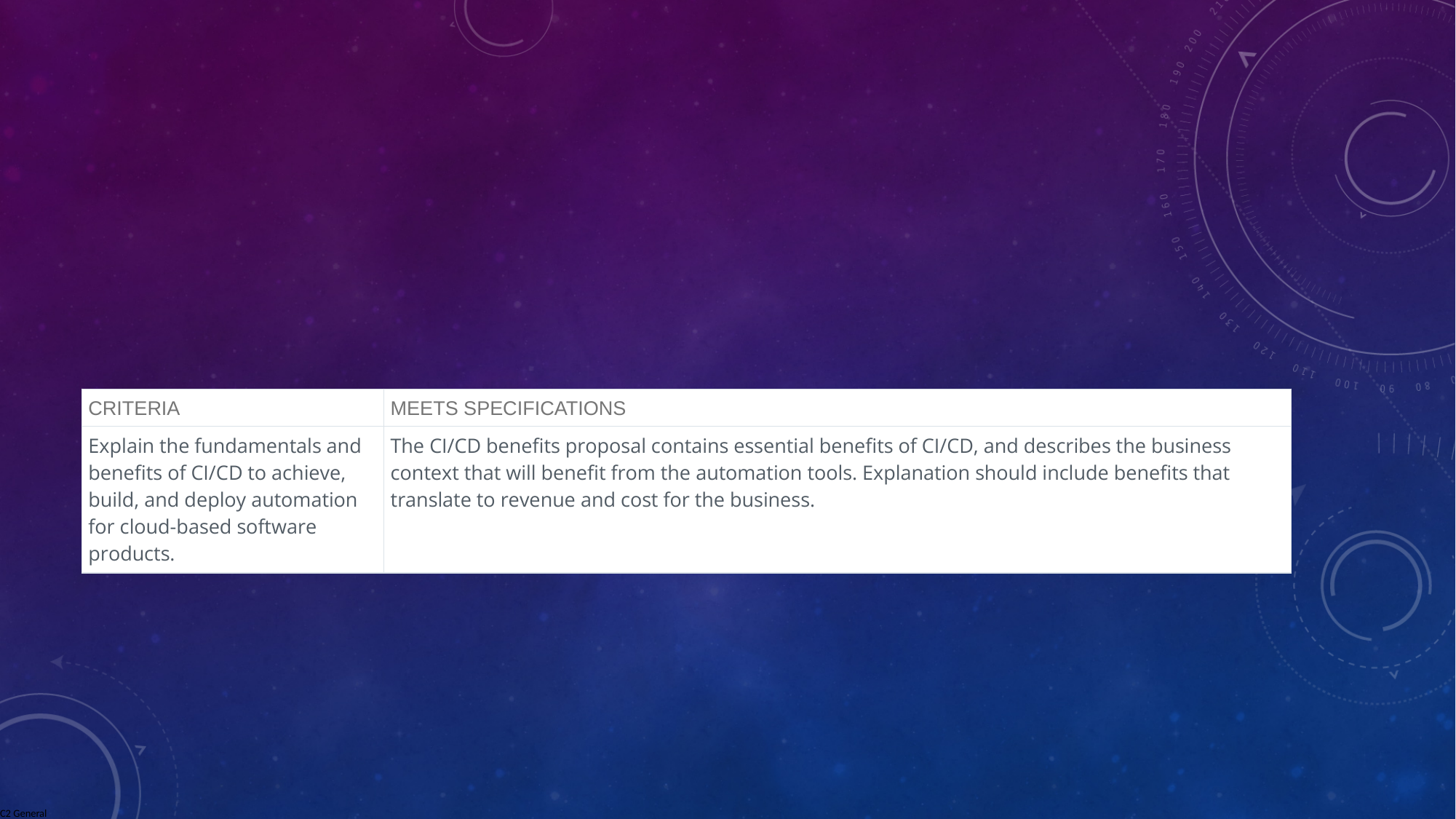

#
| CRITERIA | MEETS SPECIFICATIONS |
| --- | --- |
| Explain the fundamentals and benefits of CI/CD to achieve, build, and deploy automation for cloud-based software products. | The CI/CD benefits proposal contains essential benefits of CI/CD, and describes the business context that will benefit from the automation tools. Explanation should include benefits that translate to revenue and cost for the business. |